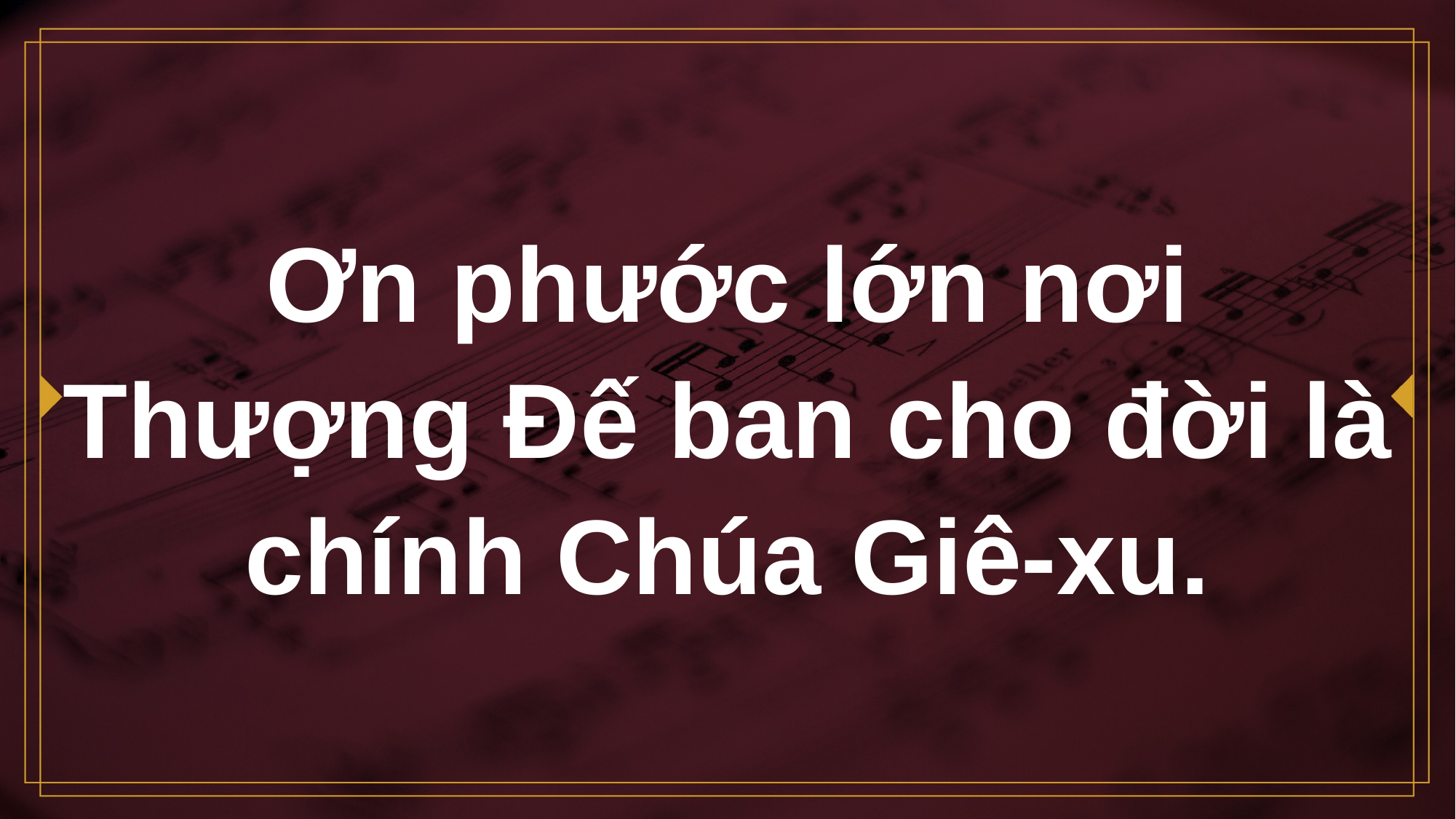

# Ơn phước lớn nơi Thượng Đế ban cho đời là chính Chúa Giê-xu.